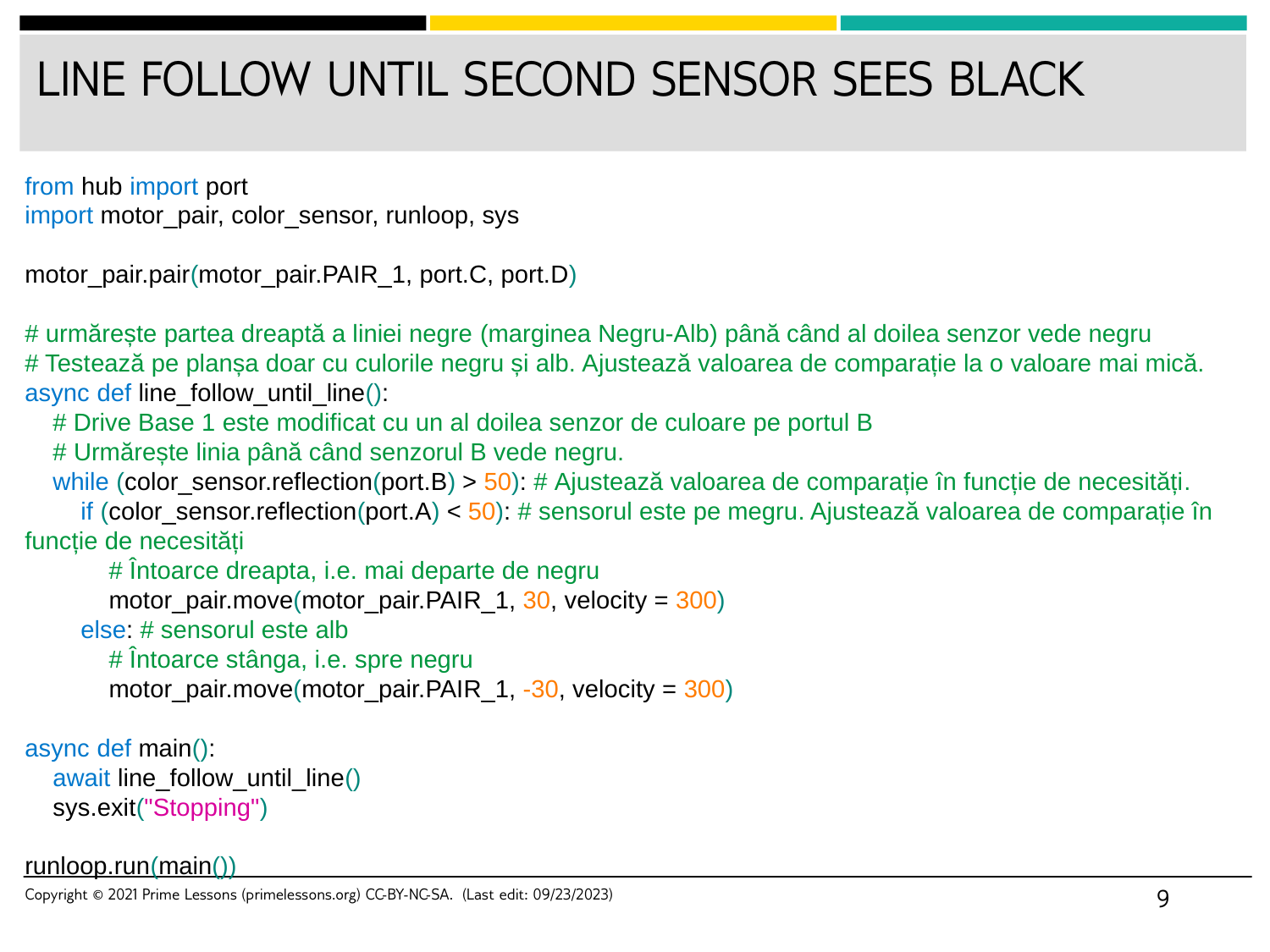

# LINE FOLLOW UNTIL SECOND SENSOR SEES BLACK
from hub import port
import motor_pair, color_sensor, runloop, sys
motor_pair.pair(motor_pair.PAIR_1, port.C, port.D)
# urmărește partea dreaptă a liniei negre (marginea Negru-Alb) până când al doilea senzor vede negru
# Testează pe planșa doar cu culorile negru și alb. Ajustează valoarea de comparație la o valoare mai mică. async def line_follow_until_line():
    # Drive Base 1 este modificat cu un al doilea senzor de culoare pe portul B
    # Urmărește linia până când senzorul B vede negru.
    while (color_sensor.reflection(port.B) > 50): # Ajustează valoarea de comparație în funcție de necesități.
        if (color_sensor.reflection(port.A) < 50): # sensorul este pe megru. Ajustează valoarea de comparație în funcție de necesități
            # Întoarce dreapta, i.e. mai departe de negru
            motor_pair.move(motor_pair.PAIR_1, 30, velocity = 300)
        else: # sensorul este alb
            # Întoarce stânga, i.e. spre negru
            motor_pair.move(motor_pair.PAIR_1, -30, velocity = 300)
async def main():
    await line_follow_until_line()
    sys.exit("Stopping")
runloop.run(main())
9
Copyright © 2021 Prime Lessons (primelessons.org) CC-BY-NC-SA.  (Last edit: 09/23/2023)